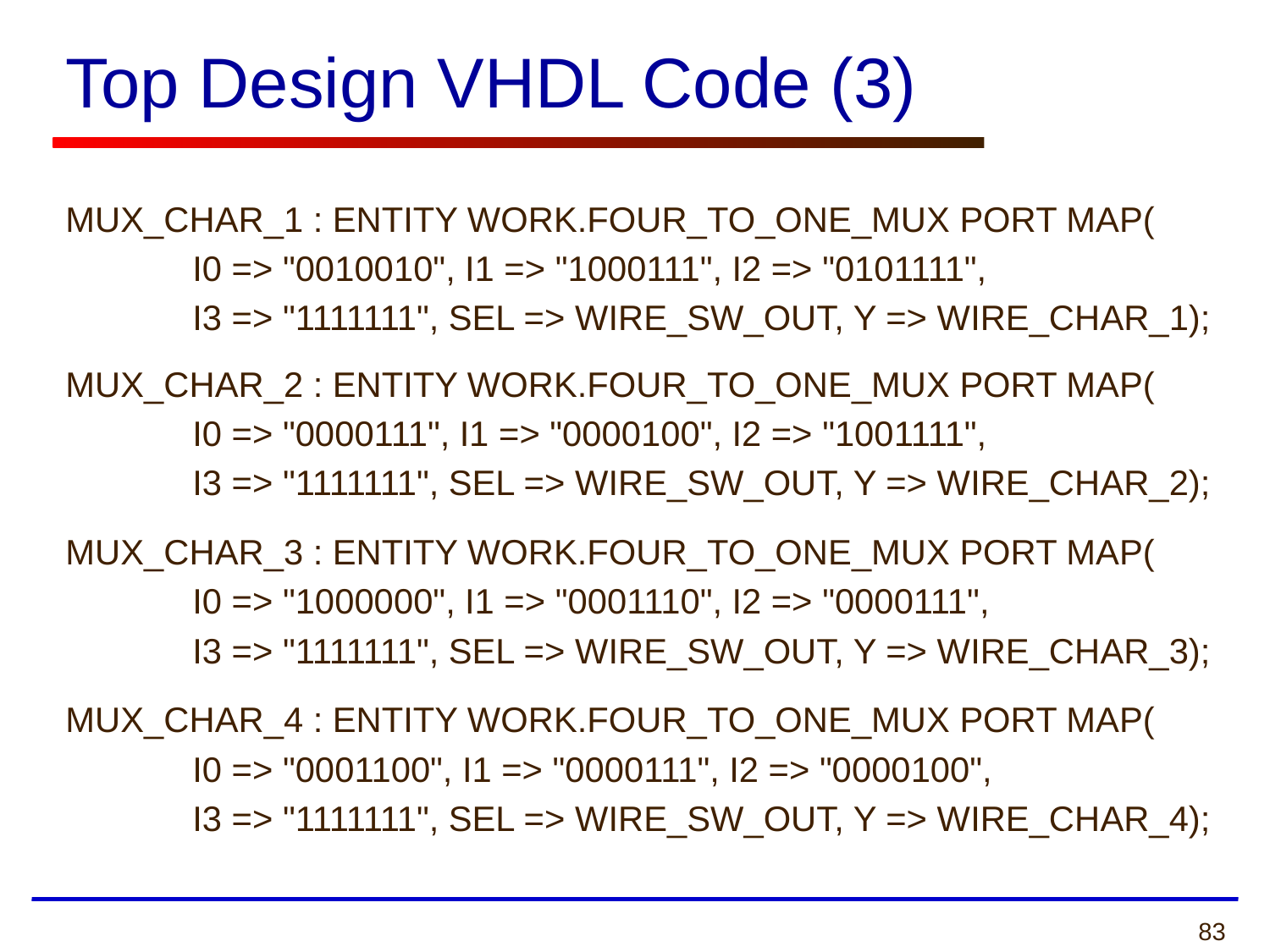

# Top Design VHDL Code (3)
MUX_CHAR_1 : ENTITY WORK.FOUR_TO_ONE_MUX PORT MAP(
	I0 => "0010010", I1 => "1000111", I2 => "0101111",
    	I3 => "1111111", SEL => WIRE_SW_OUT, Y => WIRE_CHAR_1);
MUX_CHAR_2 : ENTITY WORK.FOUR_TO_ONE_MUX PORT MAP(
	I0 => "0000111", I1 => "0000100", I2 => "1001111",
    	I3 => "1111111", SEL => WIRE_SW_OUT, Y => WIRE_CHAR_2);

MUX_CHAR_3 : ENTITY WORK.FOUR_TO_ONE_MUX PORT MAP(
	I0 => "1000000", I1 => "0001110", I2 => "0000111",
	I3 => "1111111", SEL => WIRE_SW_OUT, Y => WIRE_CHAR_3);

MUX_CHAR_4 : ENTITY WORK.FOUR_TO_ONE_MUX PORT MAP(
	I0 => "0001100", I1 => "0000111", I2 => "0000100",
    	I3 => "1111111", SEL => WIRE_SW_OUT, Y => WIRE_CHAR_4);